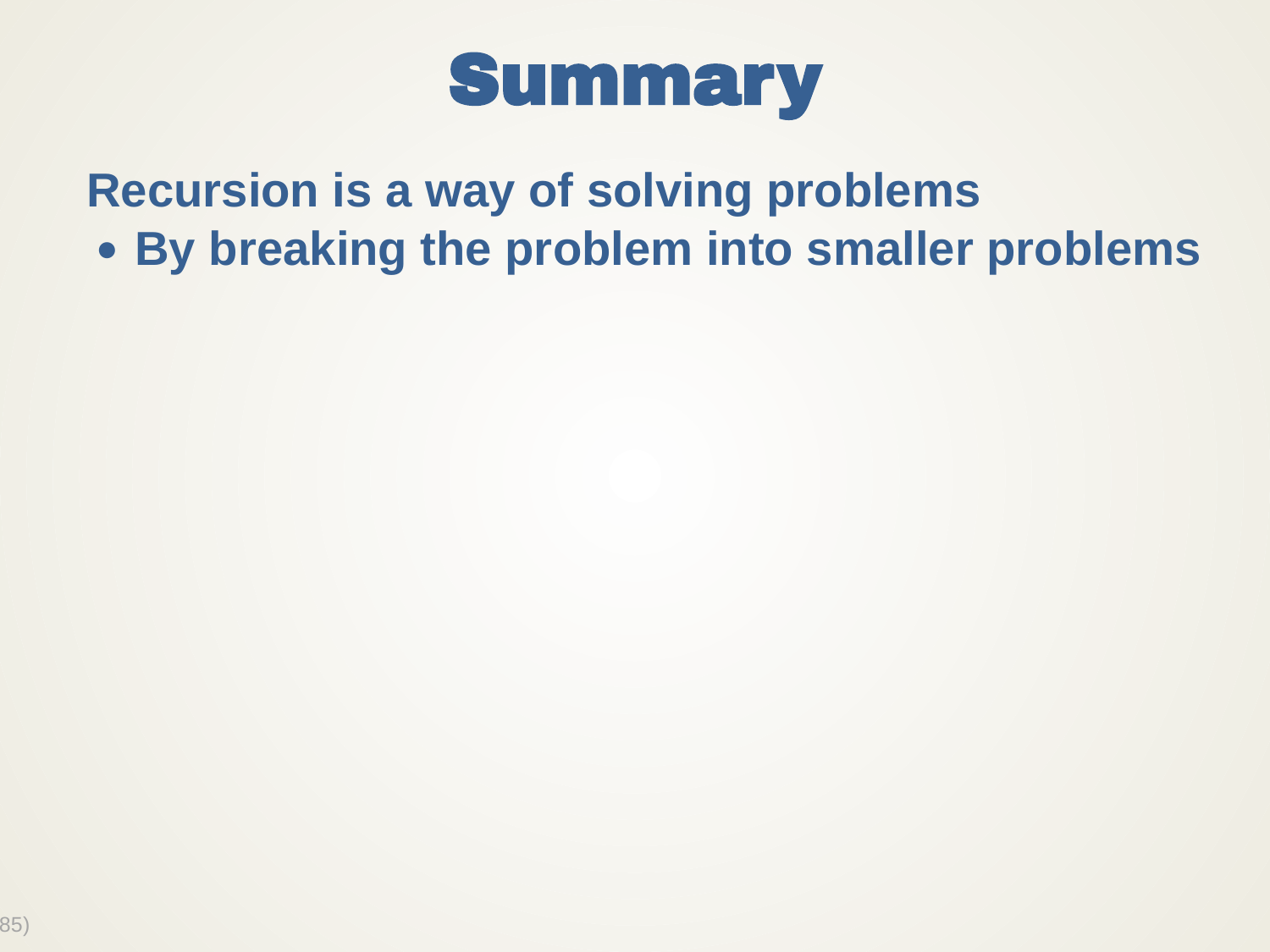

# Summary
Recursion is a way of solving problems
By breaking the problem into smaller problems